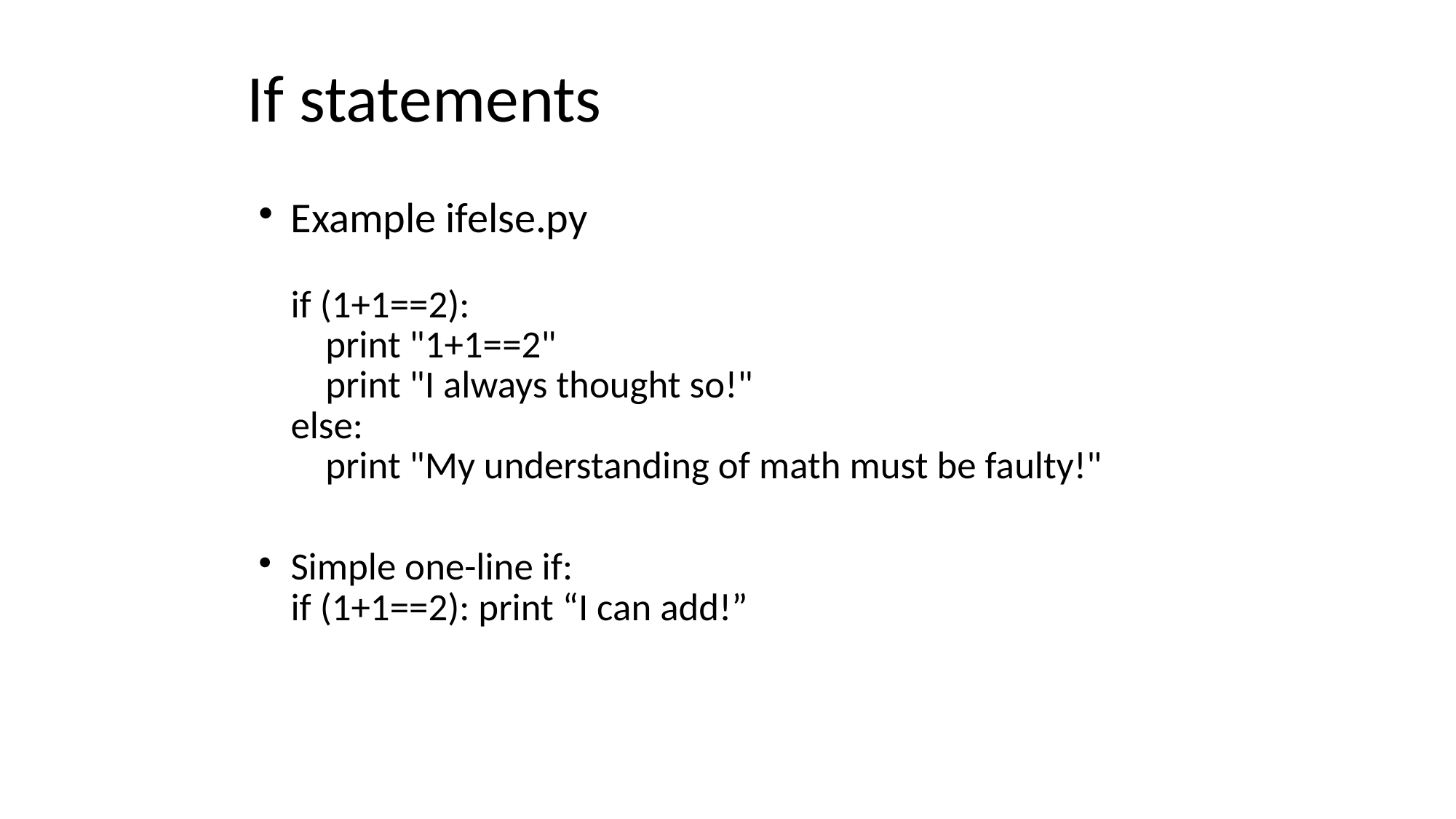

# If statements
Example ifelse.py
if (1+1==2):
    print "1+1==2"
    print "I always thought so!"
else:
    print "My understanding of math must be faulty!"
Simple one-line if:
if (1+1==2): print “I can add!”